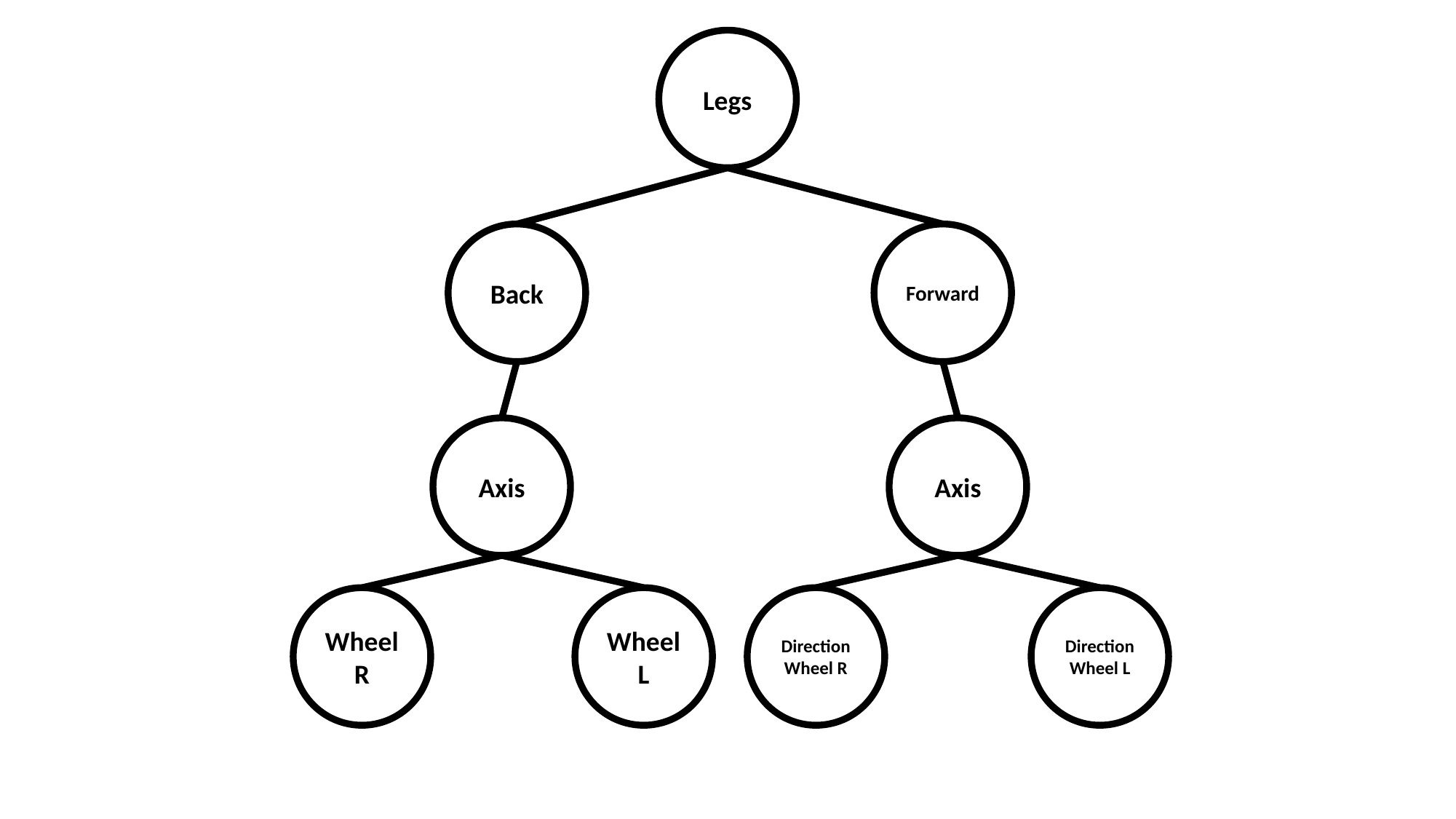

Legs
Back
Forward
Axis
Axis
Wheel R
Wheel L
Direction Wheel R
Direction Wheel L